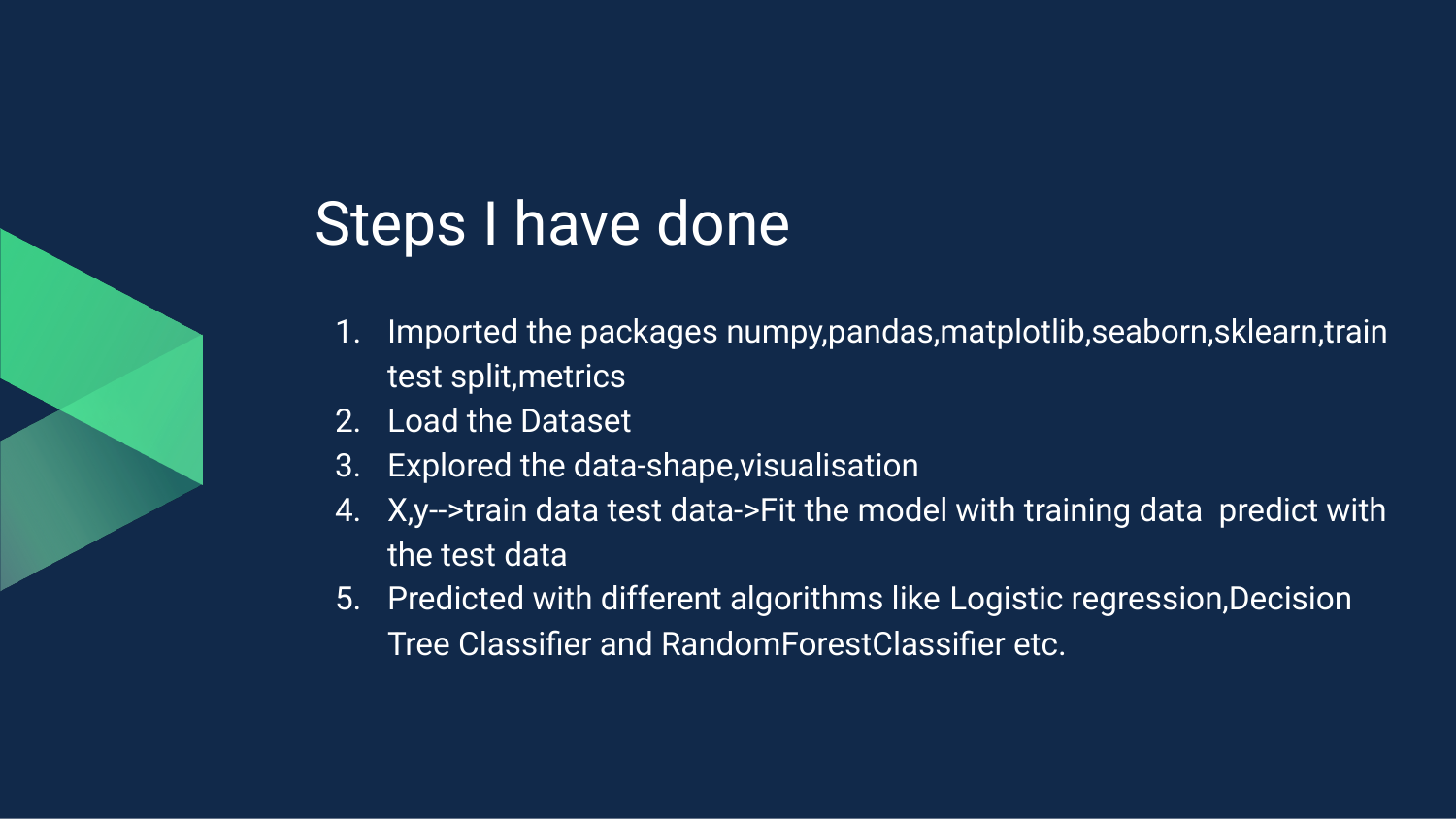

# Steps I have done
Imported the packages numpy,pandas,matplotlib,seaborn,sklearn,train test split,metrics
Load the Dataset
Explored the data-shape,visualisation
X,y-->train data test data->Fit the model with training data  predict with the test data
Predicted with different algorithms like Logistic regression,Decision Tree Classifier and RandomForestClassifier etc.